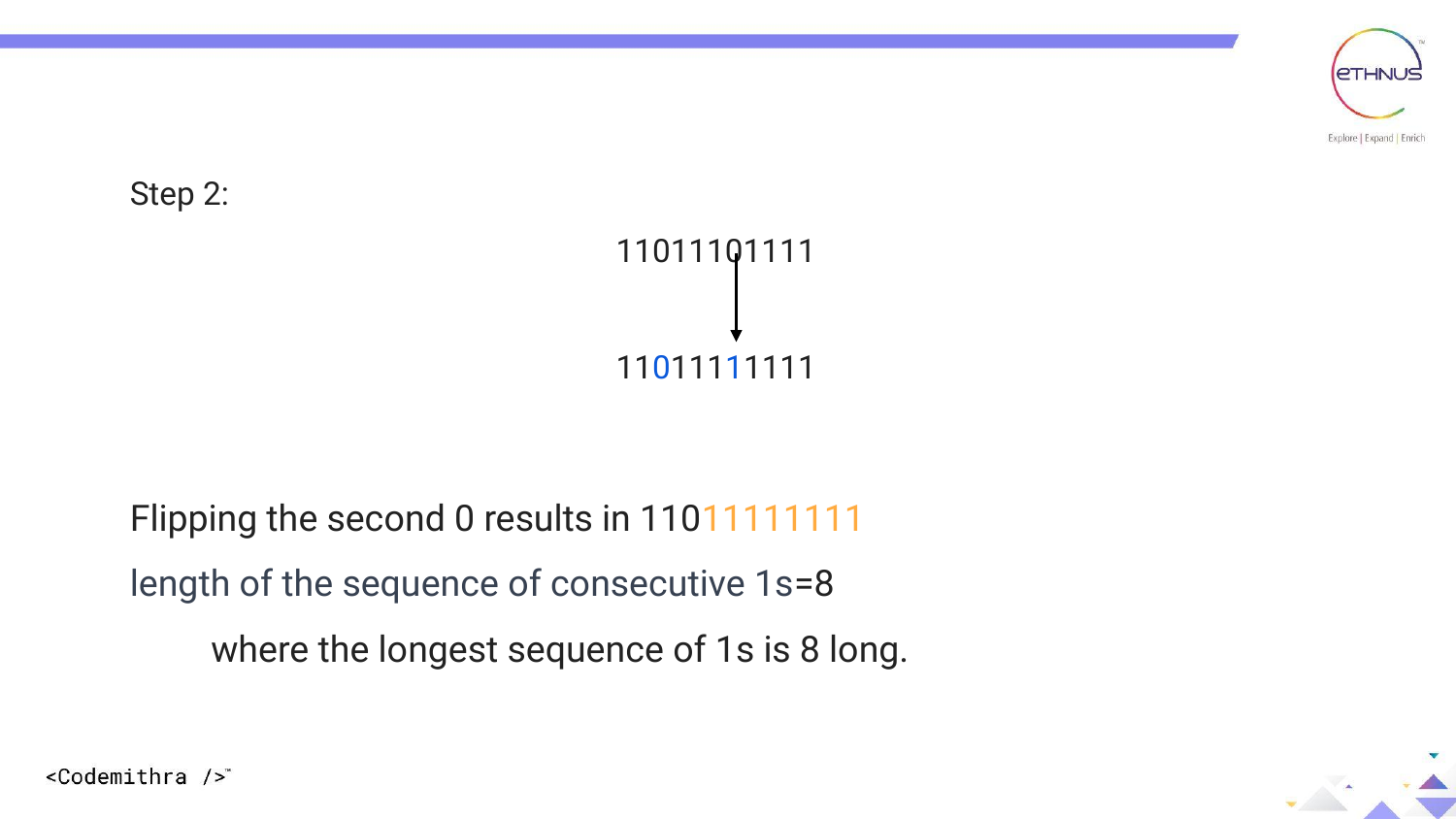

Step 2:
11011101111

11011111111
Flipping the second 0 results in 11011111111
length of the sequence of consecutive 1s=8
         where the longest sequence of 1s is 8 long.